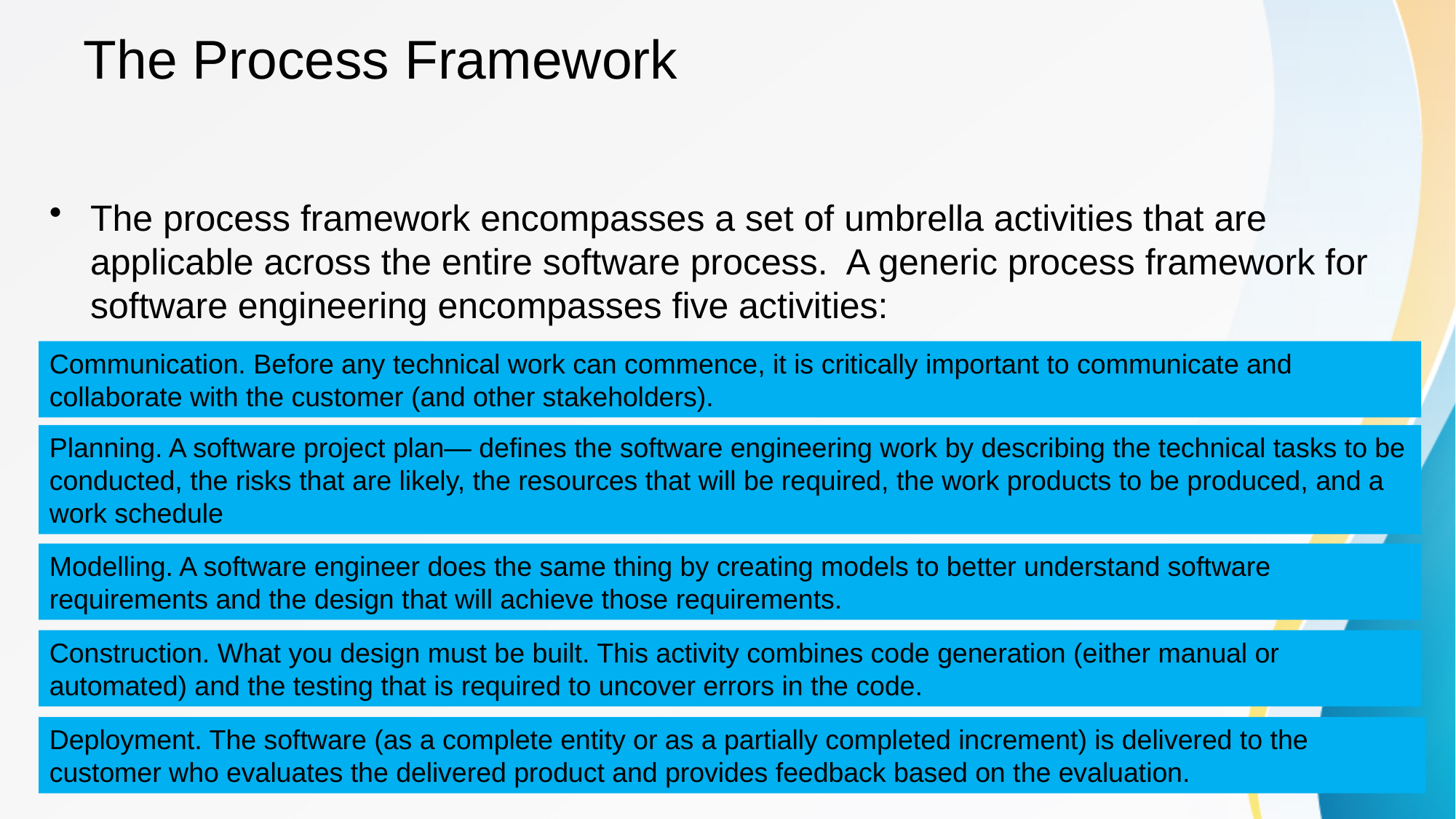

# The Process Framework
The process framework encompasses a set of umbrella activities that are applicable across the entire software process.  A generic process framework for software engineering encompasses five activities:
Communication. Before any technical work can commence, it is critically important to communicate and collaborate with the customer (and other stakeholders).
Planning. A software project plan— defines the software engineering work by describing the technical tasks to be conducted, the risks that are likely, the resources that will be required, the work products to be produced, and a work schedule
Modelling. A software engineer does the same thing by creating models to better understand software requirements and the design that will achieve those requirements.
Construction. What you design must be built. This activity combines code generation (either manual or automated) and the testing that is required to uncover errors in the code.
Deployment. The software (as a complete entity or as a partially completed increment) is delivered to the customer who evaluates the delivered product and provides feedback based on the evaluation.